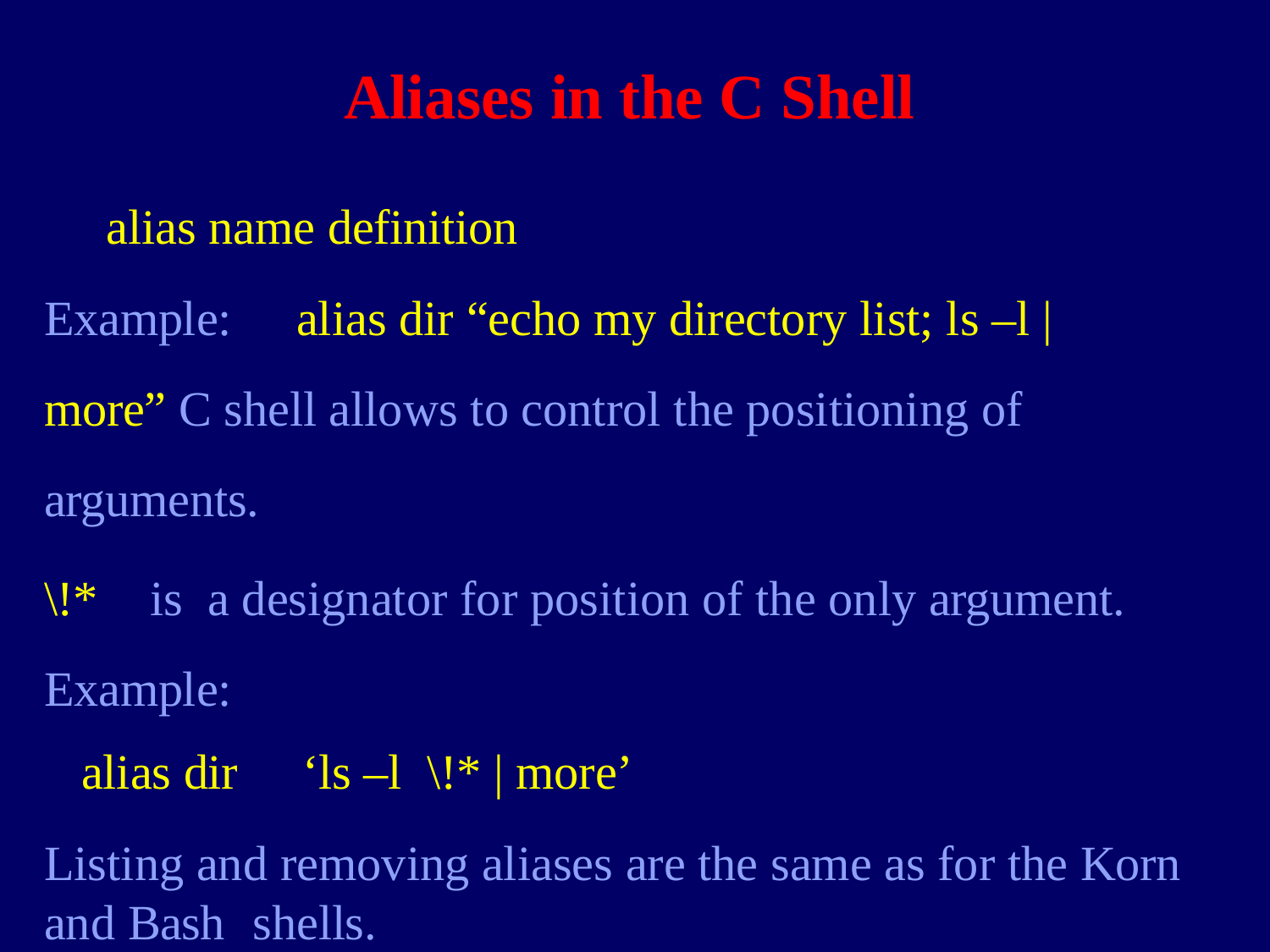

# Aliases in the C Shell
alias name definition
Example:	alias dir “echo my directory list; ls –l | more” C shell allows to control the positioning of arguments.
\!*	is	a designator for position of the only argument. Example:
alias dir	‘ls –l	\!* | more’
Listing and removing aliases are the same as for the Korn and Bash	shells.